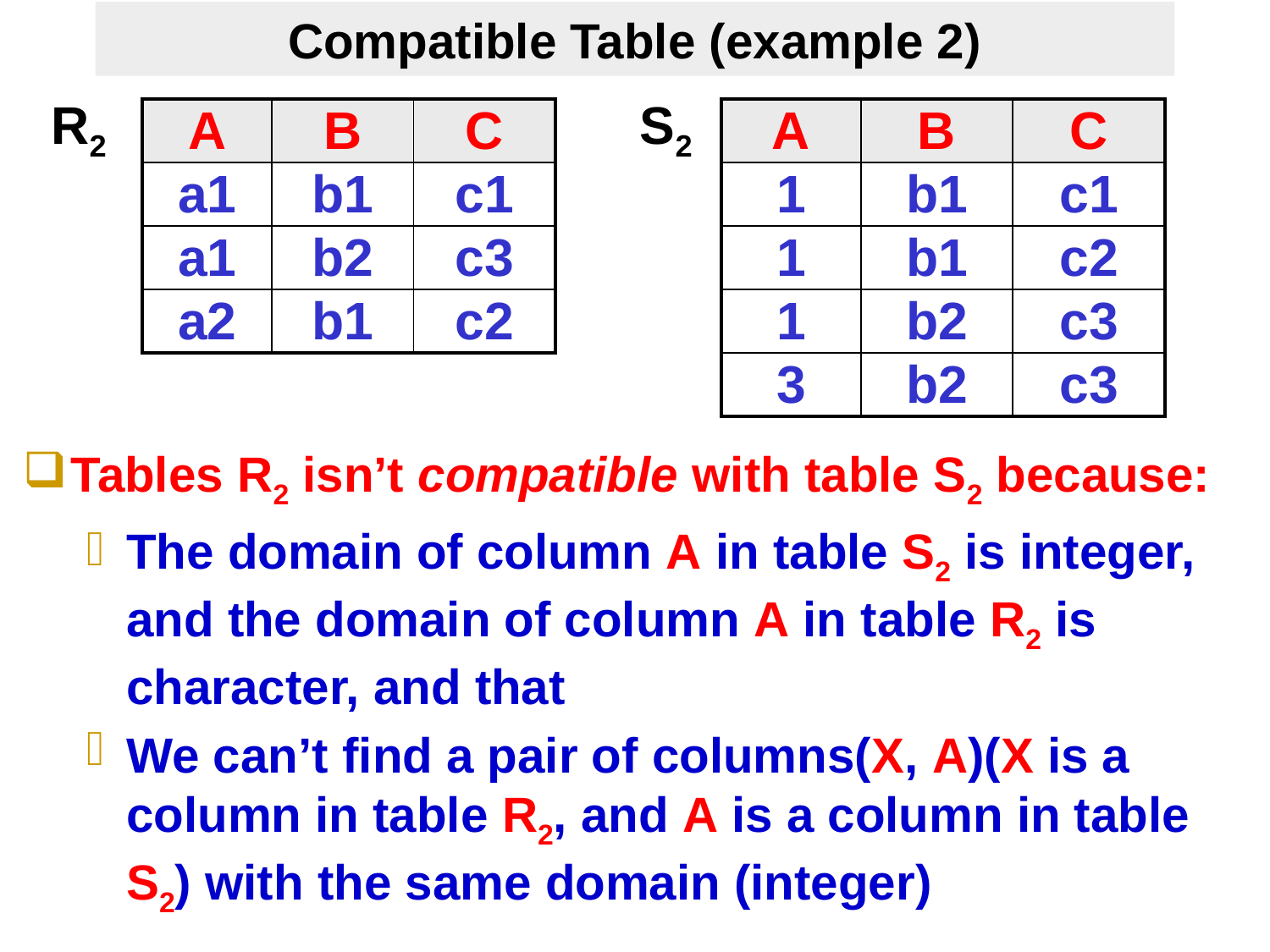

# Compatible Table (example 2)
R2
S2
| A | B | C |
| --- | --- | --- |
| a1 | b1 | c1 |
| a1 | b2 | c3 |
| a2 | b1 | c2 |
| A | B | C |
| --- | --- | --- |
| 1 | b1 | c1 |
| 1 | b1 | c2 |
| 1 | b2 | c3 |
| 3 | b2 | c3 |
Tables R2 isn’t compatible with table S2 because:
The domain of column A in table S2 is integer, and the domain of column A in table R2 is character, and that
We can’t find a pair of columns(X, A)(X is a column in table R2, and A is a column in table S2) with the same domain (integer)

Database Principles & Programming
62